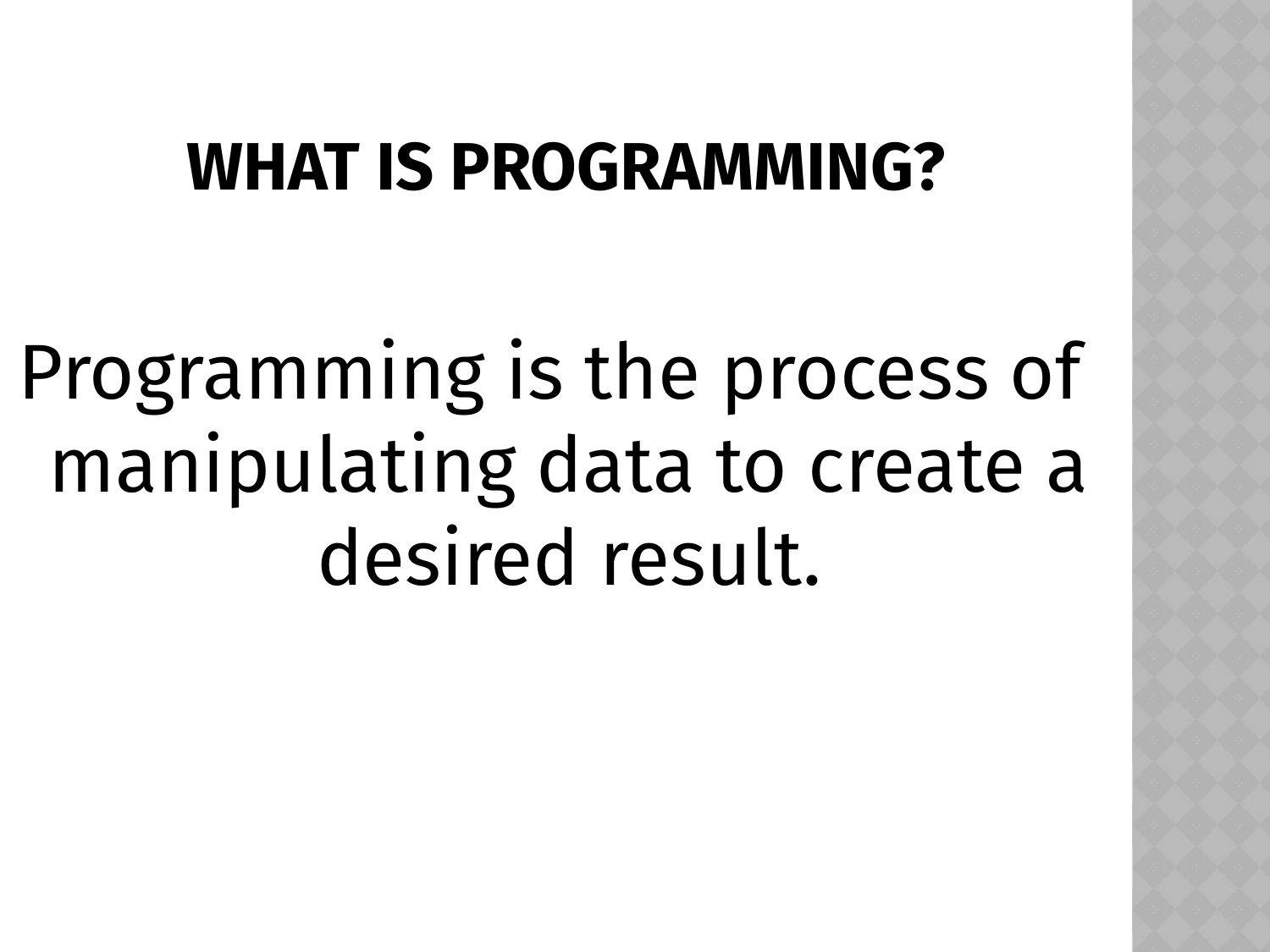

# What is Programming?

Programming is the process of manipulating data to create a desired result.